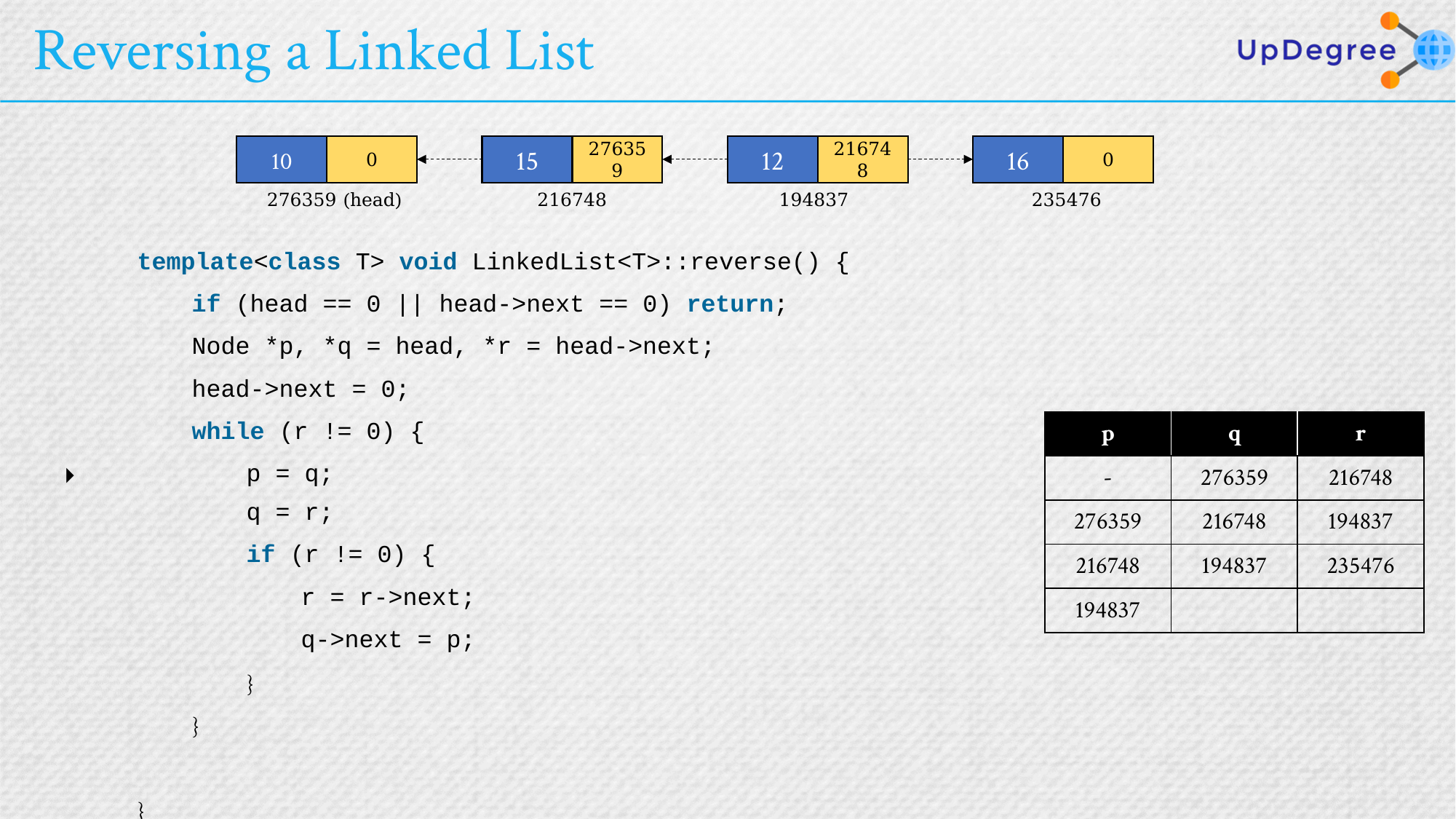

# Reversing a Linked List
16
0
15
276359
12
216748
10
0
235476
276359 (head)
194837
216748
|  | template<class T> void LinkedList<T>::reverse() { |
| --- | --- |
|  | if (head == 0 || head->next == 0) return; |
|  | Node \*p, \*q = head, \*r = head->next; |
|  | head->next = 0; |
|  | while (r != 0) { |
| ⏵ | p = q; |
|  | q = r; |
|  | if (r != 0) { |
|  | r = r->next; |
|  | q->next = p; |
|  | } |
|  | } |
|  |  |
|  | } |
| p | q | r |
| --- | --- | --- |
| - | 276359 | 216748 |
| 276359 | 216748 | 194837 |
| 216748 | 194837 | 235476 |
| 194837 |  |  |